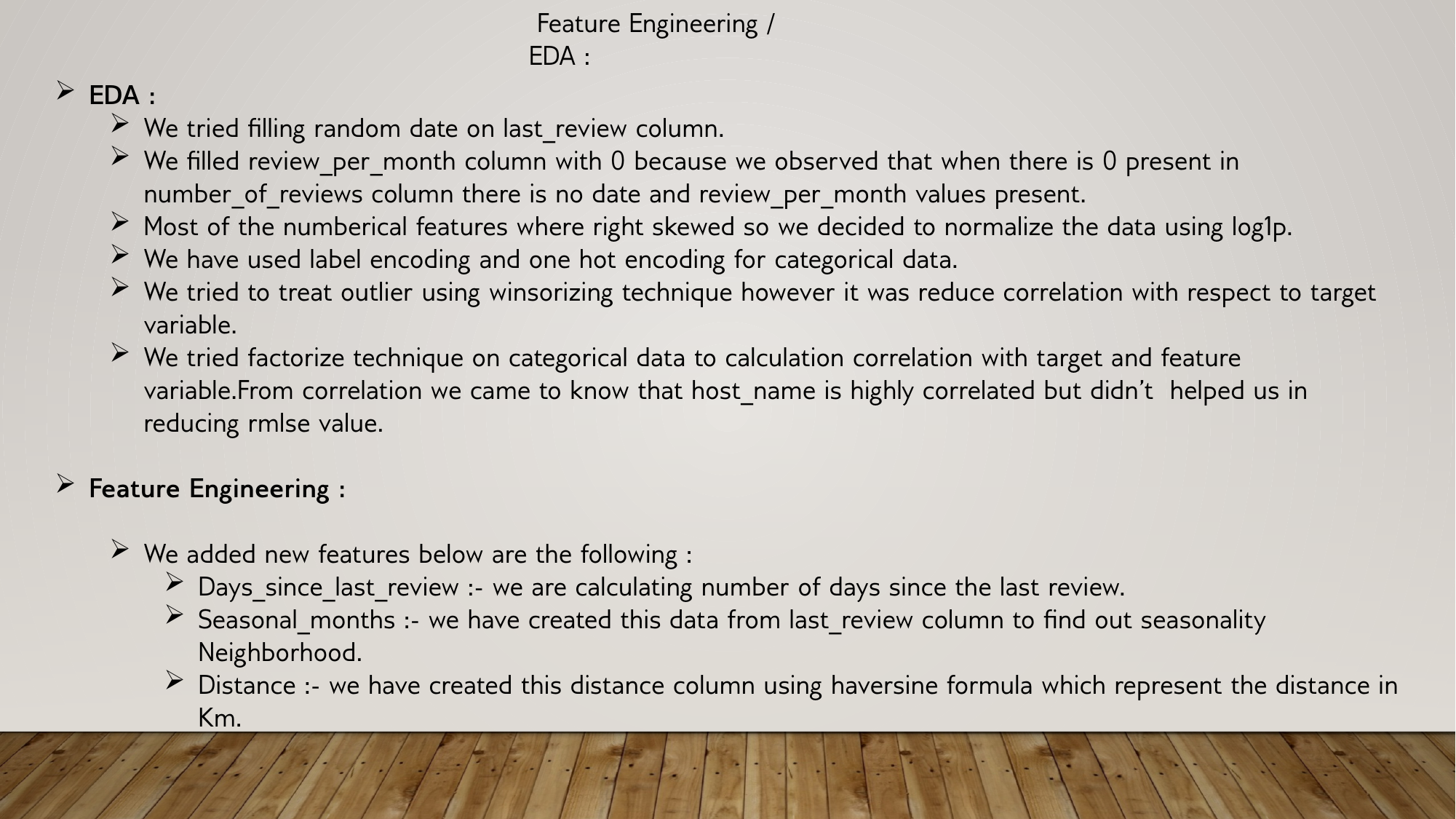

Feature Engineering /  EDA :
EDA :
We tried filling random date on last_review column.
We filled review_per_month column with 0 because we observed that when there is 0 present in number_of_reviews column there is no date and review_per_month values present.
Most of the numberical features where right skewed so we decided to normalize the data using log1p.
We have used label encoding and one hot encoding for categorical data.
We tried to treat outlier using winsorizing technique however it was reduce correlation with respect to target variable.
We tried factorize technique on categorical data to calculation correlation with target and feature variable.From correlation we came to know that host_name is highly correlated but didn’t  helped us in reducing rmlse value.

Feature Engineering :

We added new features below are the following :
Days_since_last_review :- we are calculating number of days since the last review.
Seasonal_months :- we have created this data from last_review column to find out seasonality Neighborhood.
Distance :- we have created this distance column using haversine formula which represent the distance in Km.